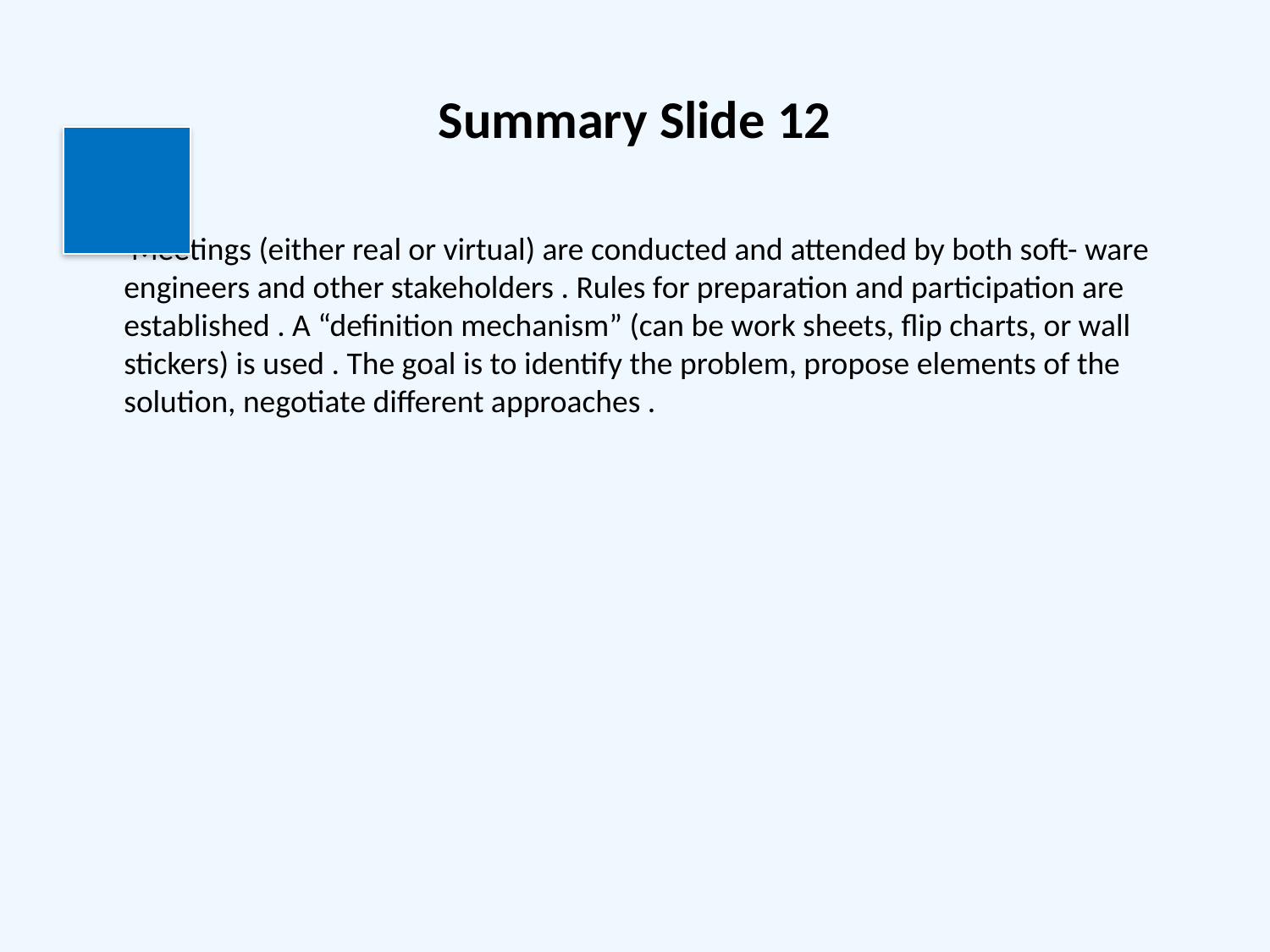

# Summary Slide 12

 Meetings (either real or virtual) are conducted and attended by both soft- ware engineers and other stakeholders . Rules for preparation and participation are established . A “definition mechanism” (can be work sheets, flip charts, or wall stickers) is used . The goal is to identify the problem, propose elements of the solution, negotiate different approaches .